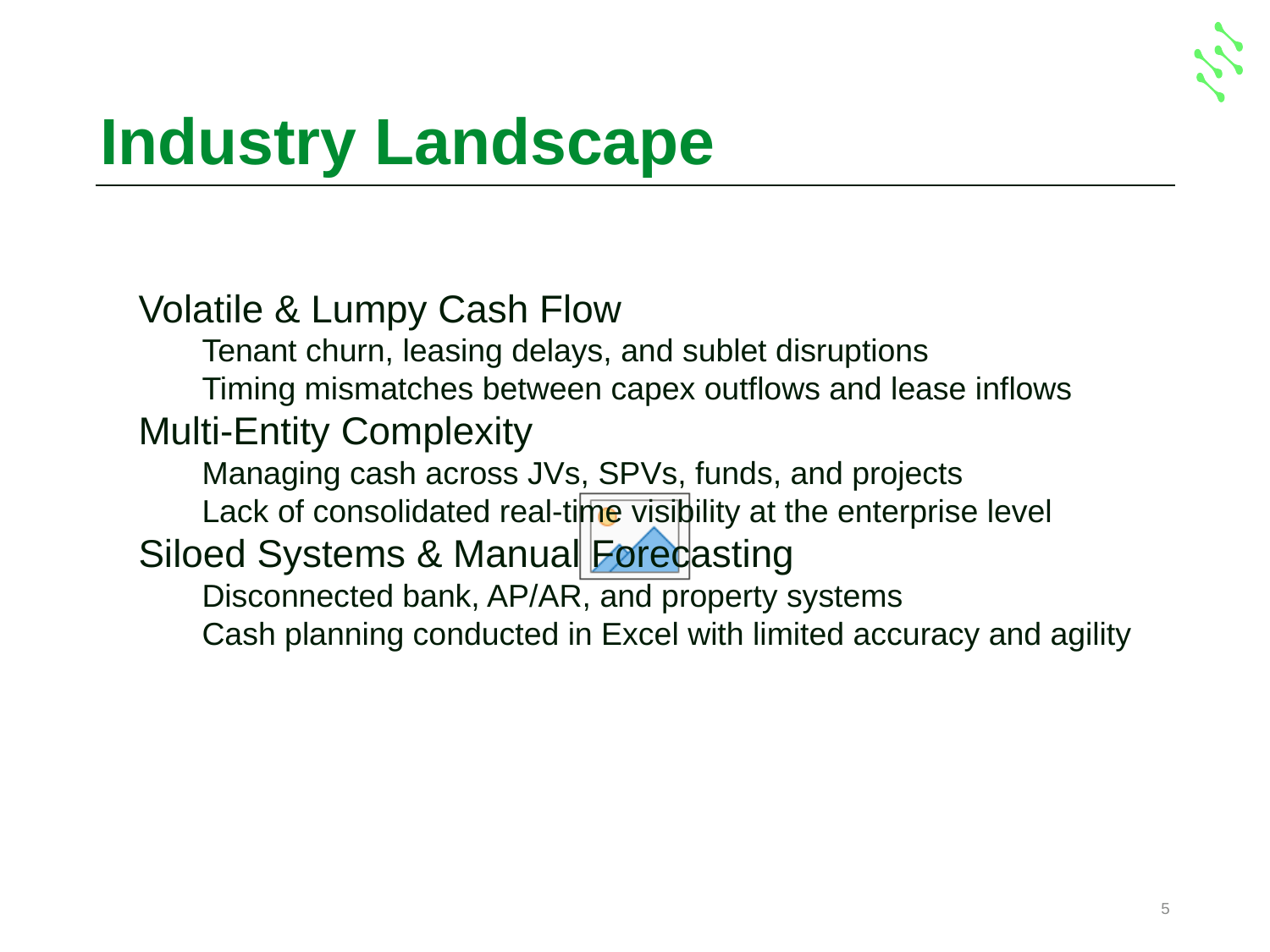

# Industry Landscape
Volatile & Lumpy Cash Flow
Tenant churn, leasing delays, and sublet disruptions
Timing mismatches between capex outflows and lease inflows
Multi-Entity Complexity
Managing cash across JVs, SPVs, funds, and projects
Lack of consolidated real-time visibility at the enterprise level
Siloed Systems & Manual Forecasting
Disconnected bank, AP/AR, and property systems
Cash planning conducted in Excel with limited accuracy and agility

5